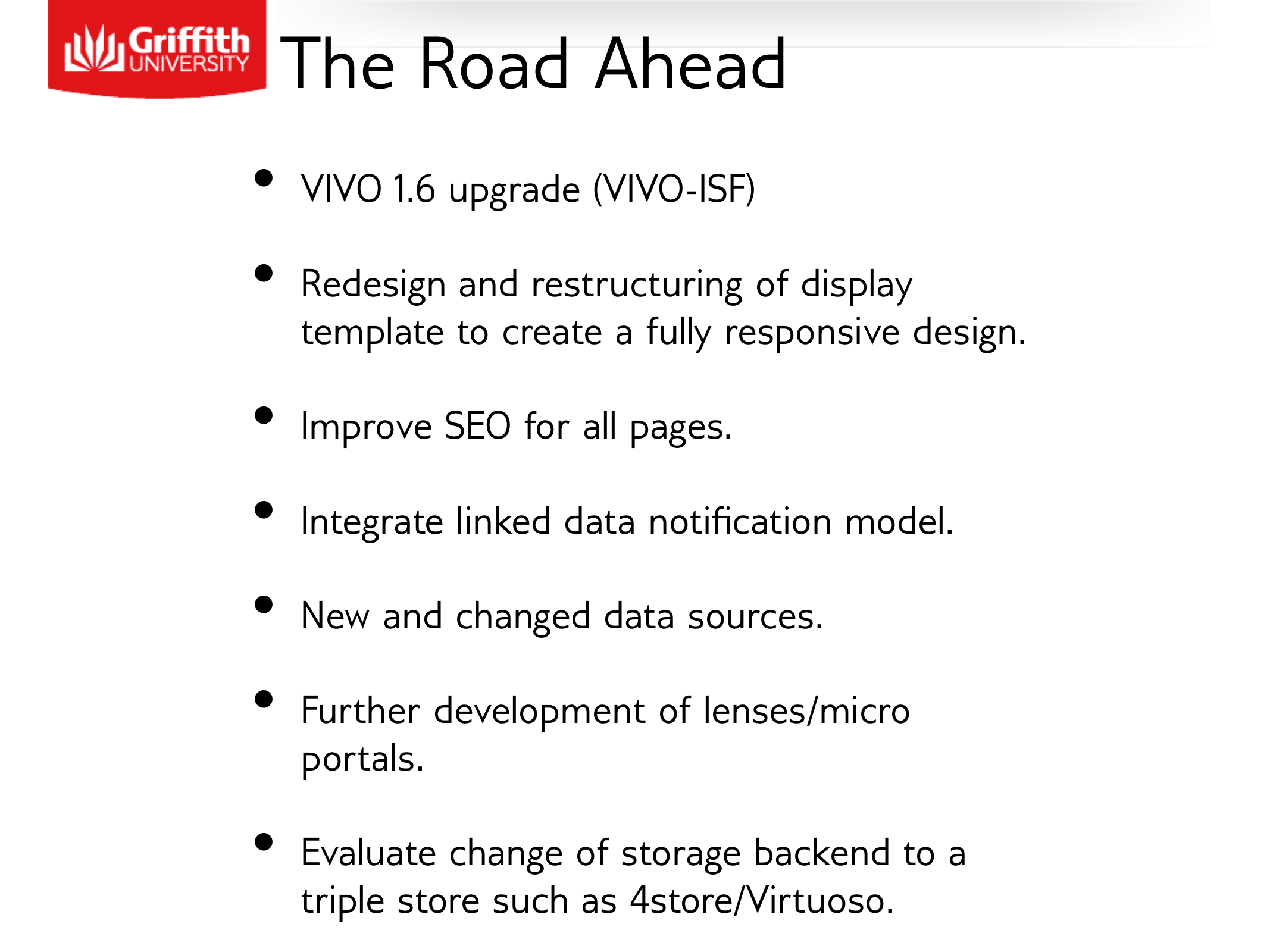

The Road Ahead
VIVO 1.6 upgrade (VIVO-ISF)
Redesign and restructuring of display template to create a fully responsive design.
Improve SEO for all pages.
Integrate linked data notification model.
New and changed data sources.
Further development of lenses/micro portals.
Evaluate change of storage backend to a triple store such as 4store/Virtuoso.